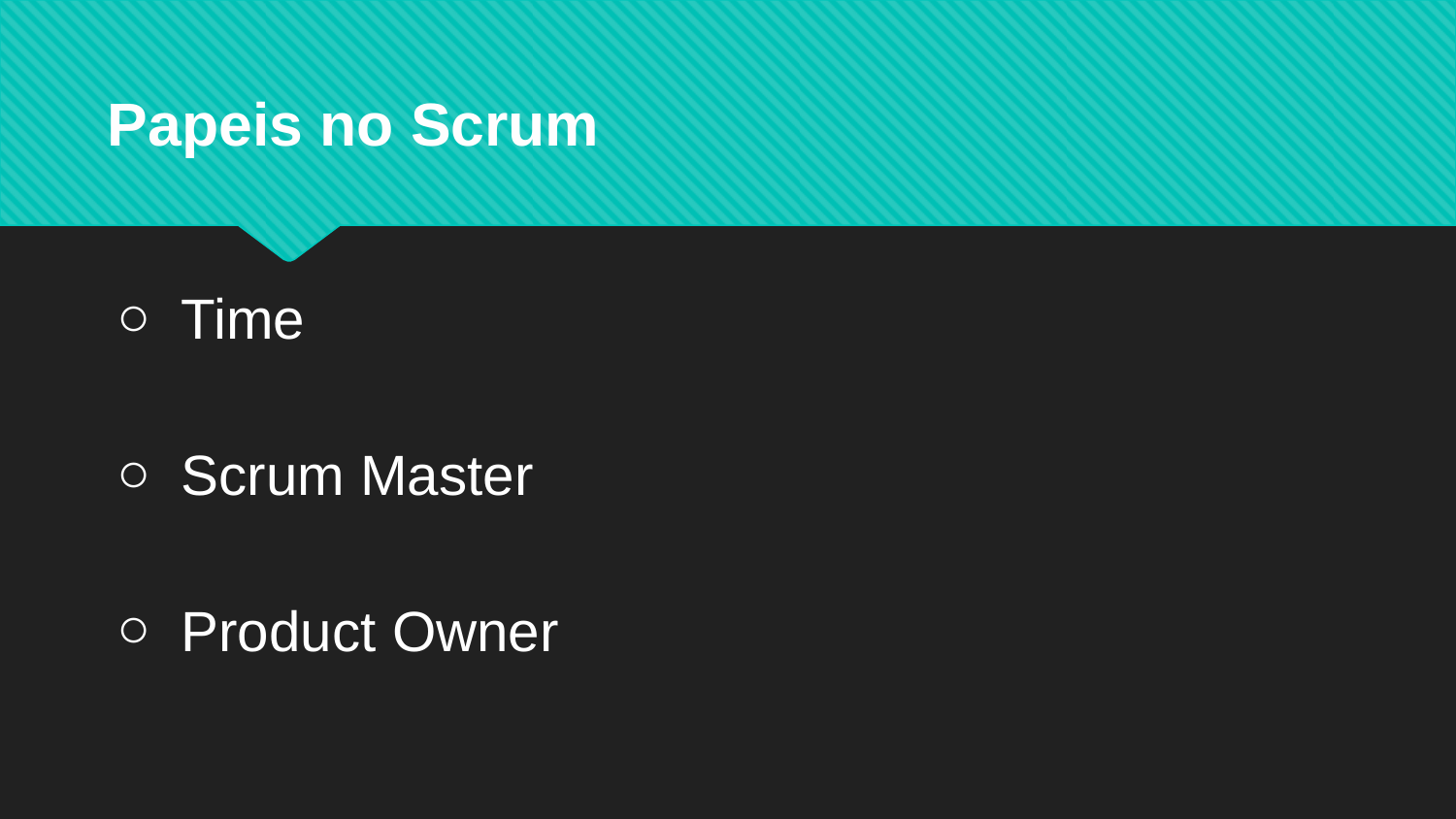

# Papeis no Scrum
Time

Scrum Master

Product Owner